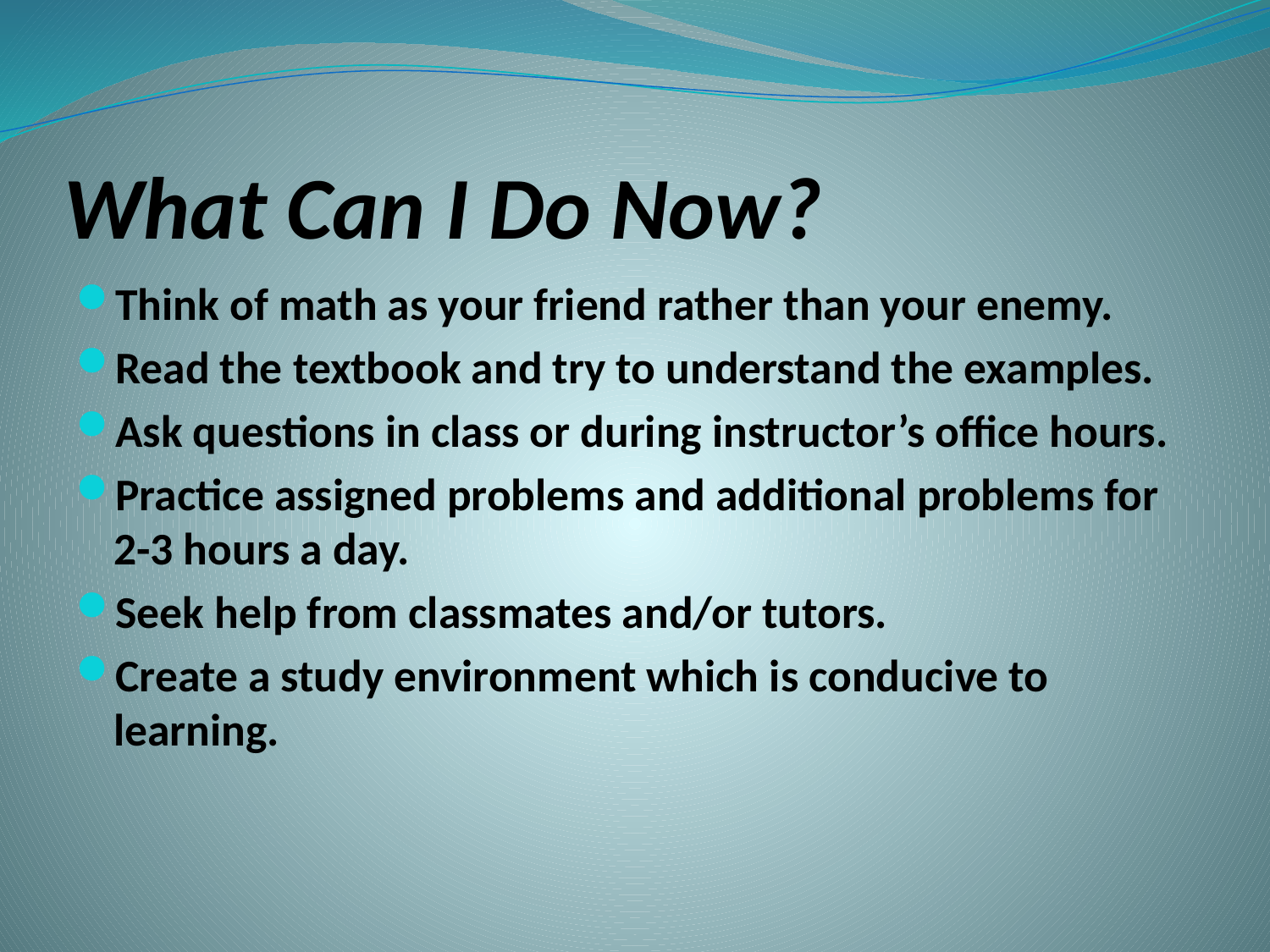

# What Can I Do Now?

Think of math as your friend rather than your enemy.
Read the textbook and try to understand the examples.
Ask questions in class or during instructor’s office hours.
Practice assigned problems and additional problems for 2-3 hours a day.
Seek help from classmates and/or tutors.
Create a study environment which is conducive to learning.